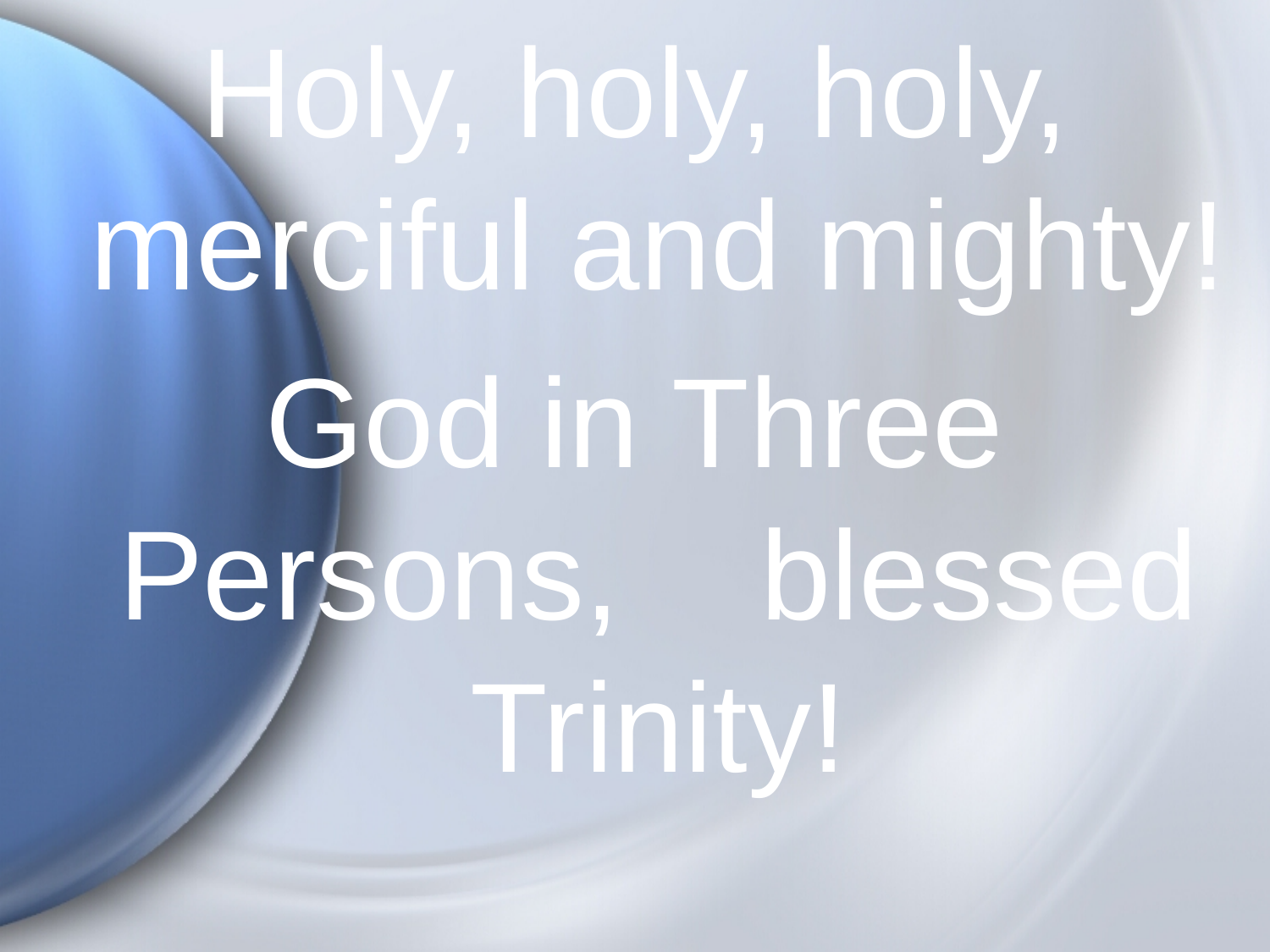

Holy, holy, holy, merciful and mighty!
God in Three Persons,    blessed Trinity!